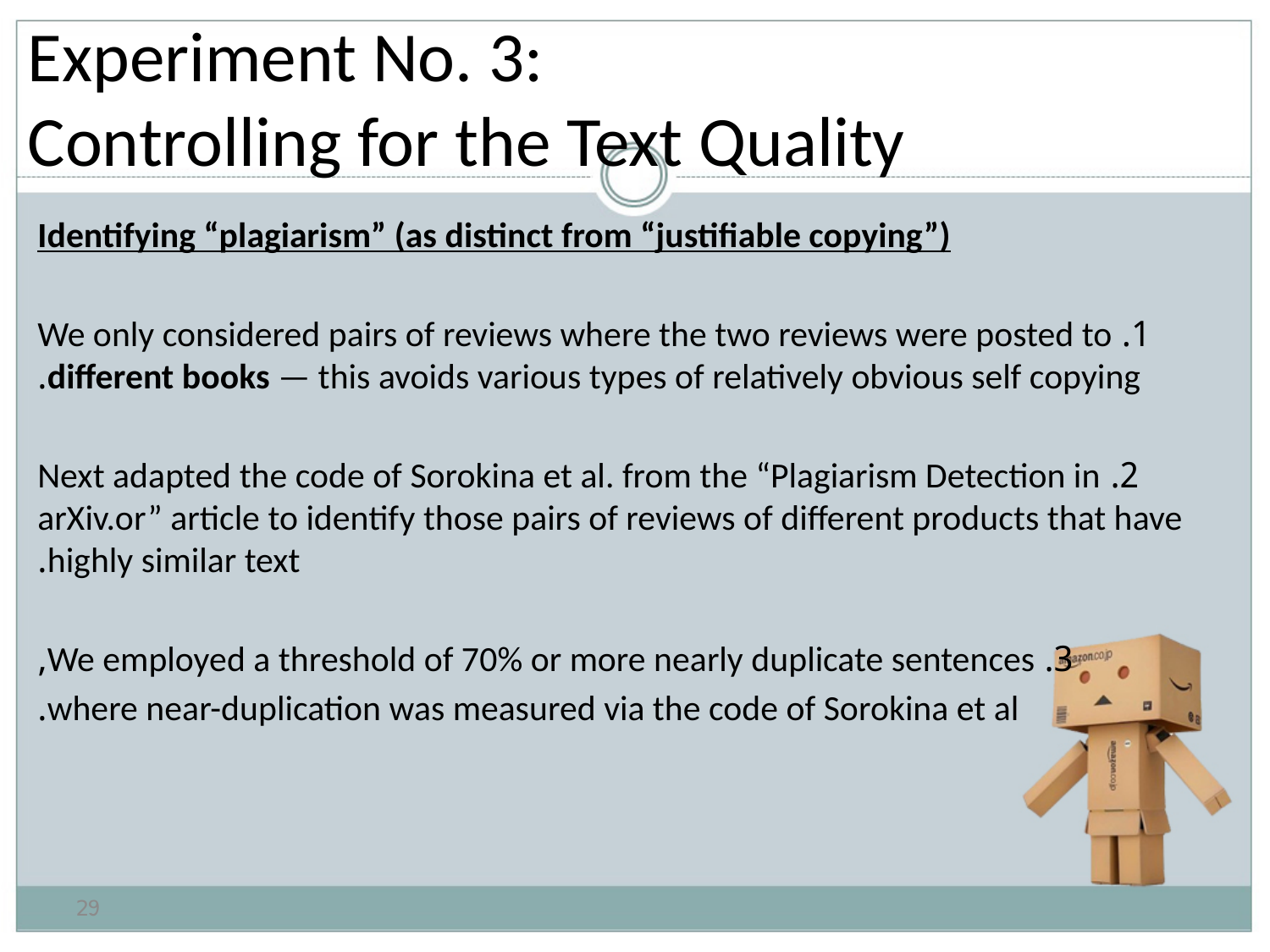

# Experiment No. 3: Controlling for the Text Quality
Identifying “plagiarism” (as distinct from “justifiable copying”)

1. We only considered pairs of reviews where the two reviews were posted to different books — this avoids various types of relatively obvious self copying.

2. Next adapted the code of Sorokina et al. from the “Plagiarism Detection in arXiv.or” article to identify those pairs of reviews of different products that have highly similar text.

3. We employed a threshold of 70% or more nearly duplicate sentences,
where near-duplication was measured via the code of Sorokina et al.
29